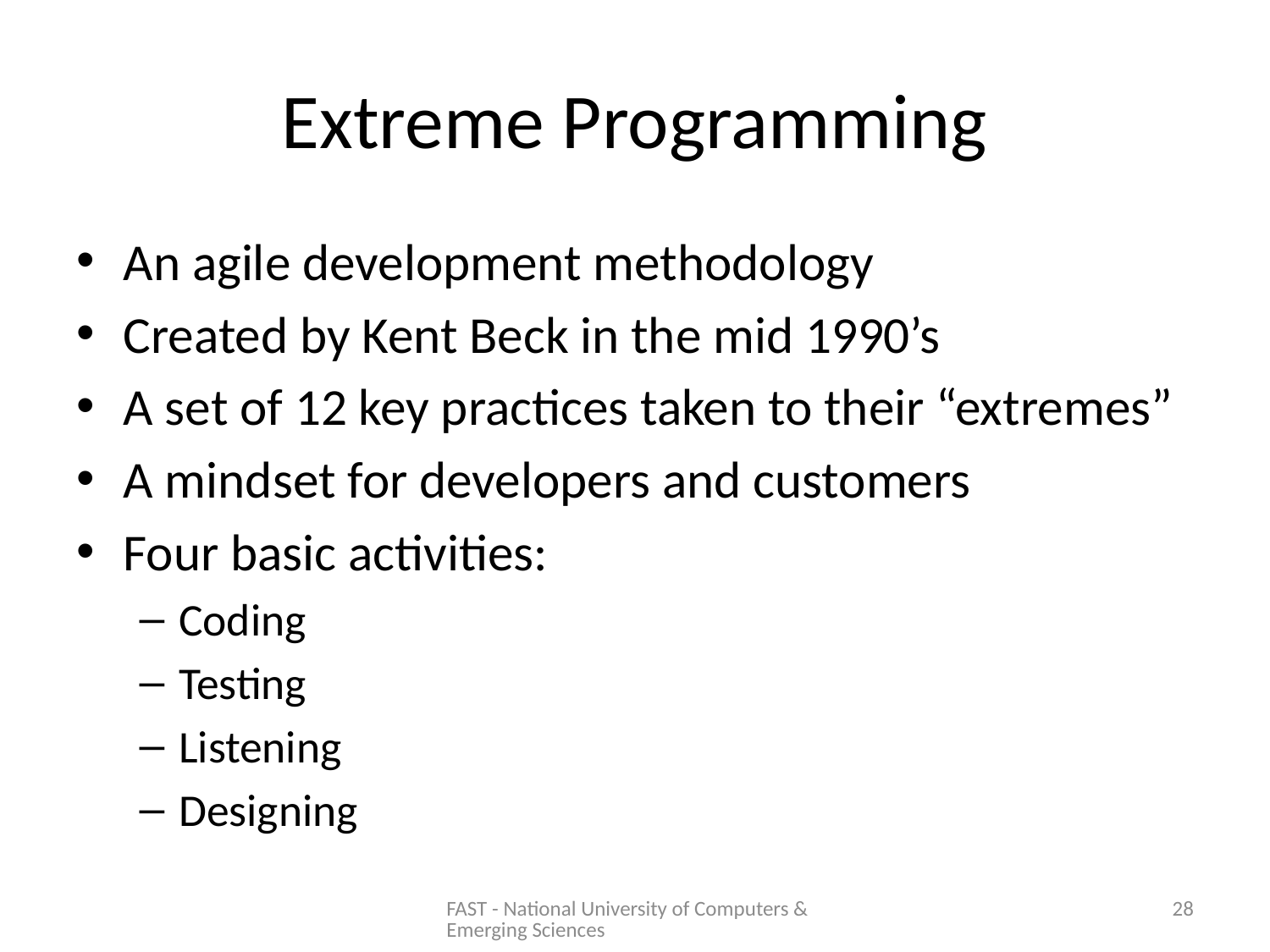

# Extreme Programming
An agile development methodology
Created by Kent Beck in the mid 1990’s
A set of 12 key practices taken to their “extremes”
A mindset for developers and customers
Four basic activities:
Coding
Testing
Listening
Designing

FAST - National University of Computers & Emerging Sciences
28